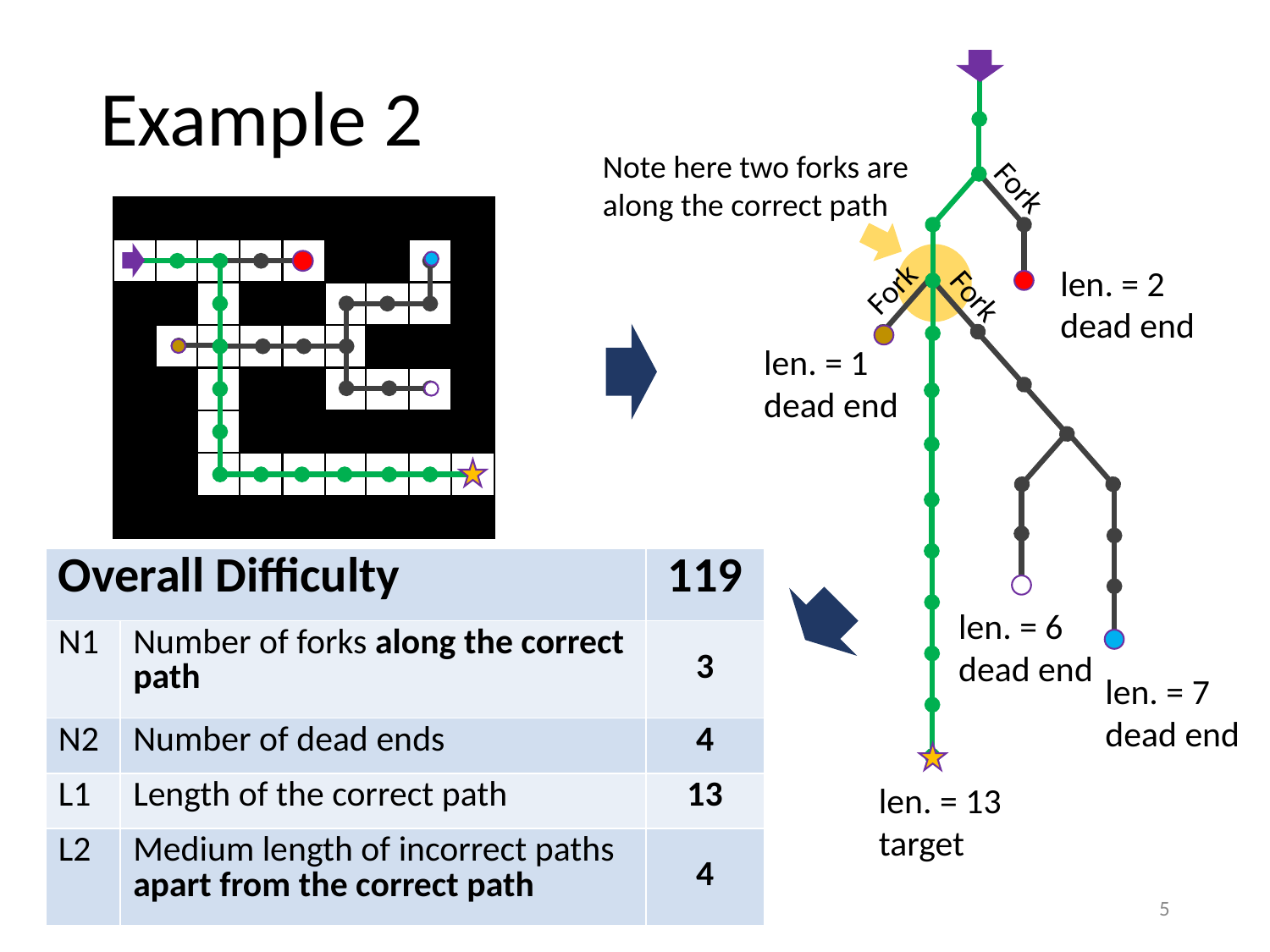

# Example 2

Note here two forks are along the correct path
Fork

len. = 2
dead end
Fork
Fork

len. = 1
dead end

| Overall Difficulty |  | 119 |
| --- | --- | --- |
| N1 | Number of forks along the correct path | 3 |
| N2 | Number of dead ends | 4 |
| L1 | Length of the correct path | 13 |
| L2 | Medium length of incorrect paths apart from the correct path | 4 |

len. = 6
dead end

len. = 7
dead end

len. = 13
target
5